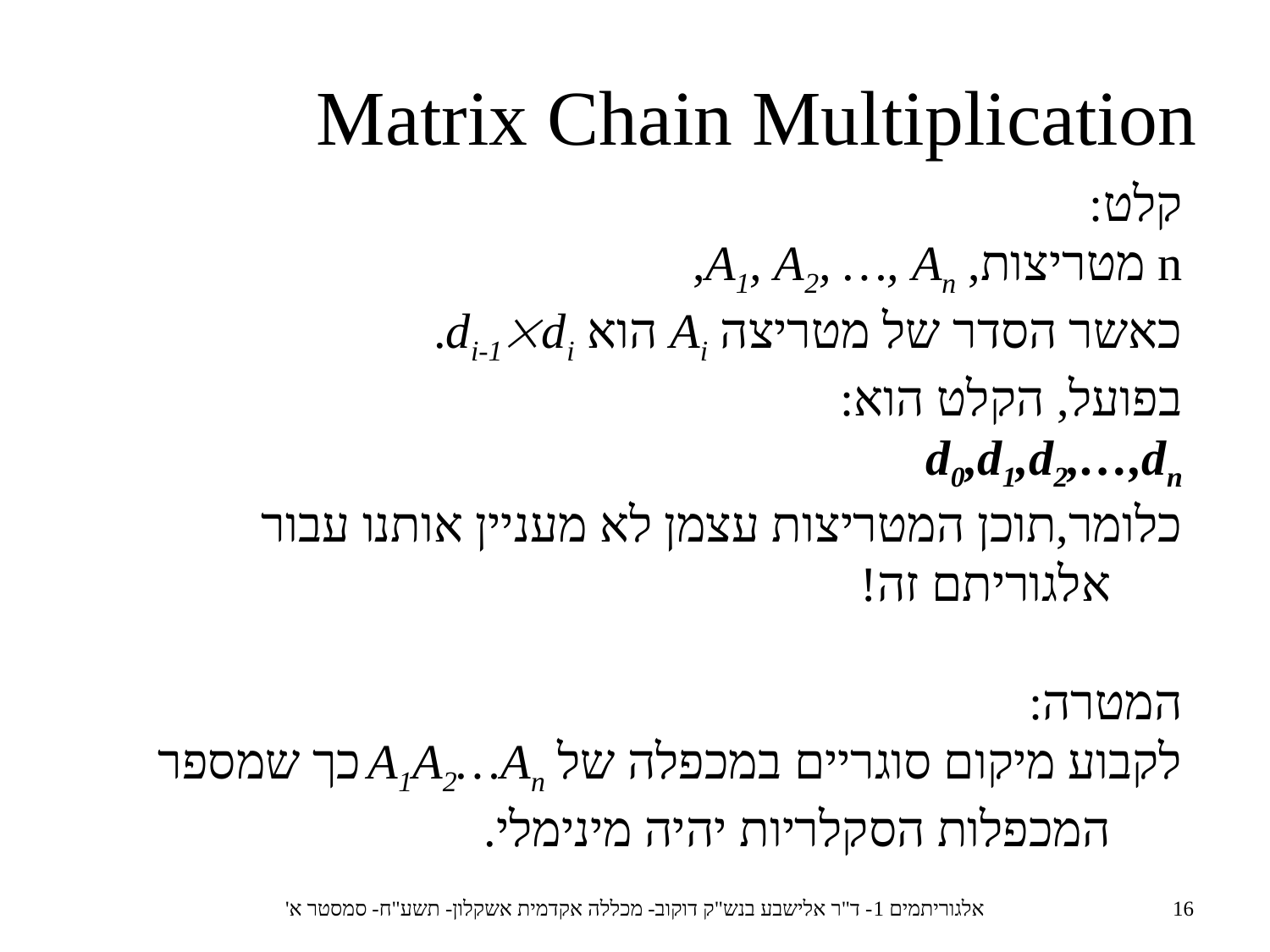

Matrix Chain Multiplication
קלט:
	n מטריצות, A1, A2, …, An,
	כאשר הסדר של מטריצה Ai הוא di-1×di.
בפועל, הקלט הוא:
	d0,d1,d2,…,dn
כלומר,תוכן המטריצות עצמן לא מעניין אותנו עבור אלגוריתם זה!

המטרה:
	לקבוע מיקום סוגריים במכפלה של A1A2…An כך שמספר המכפלות הסקלריות יהיה מינימלי.

אלגוריתמים 1- ד"ר אלישבע בנש"ק דוקוב- מכללה אקדמית אשקלון- תשע"ח- סמסטר א'
16